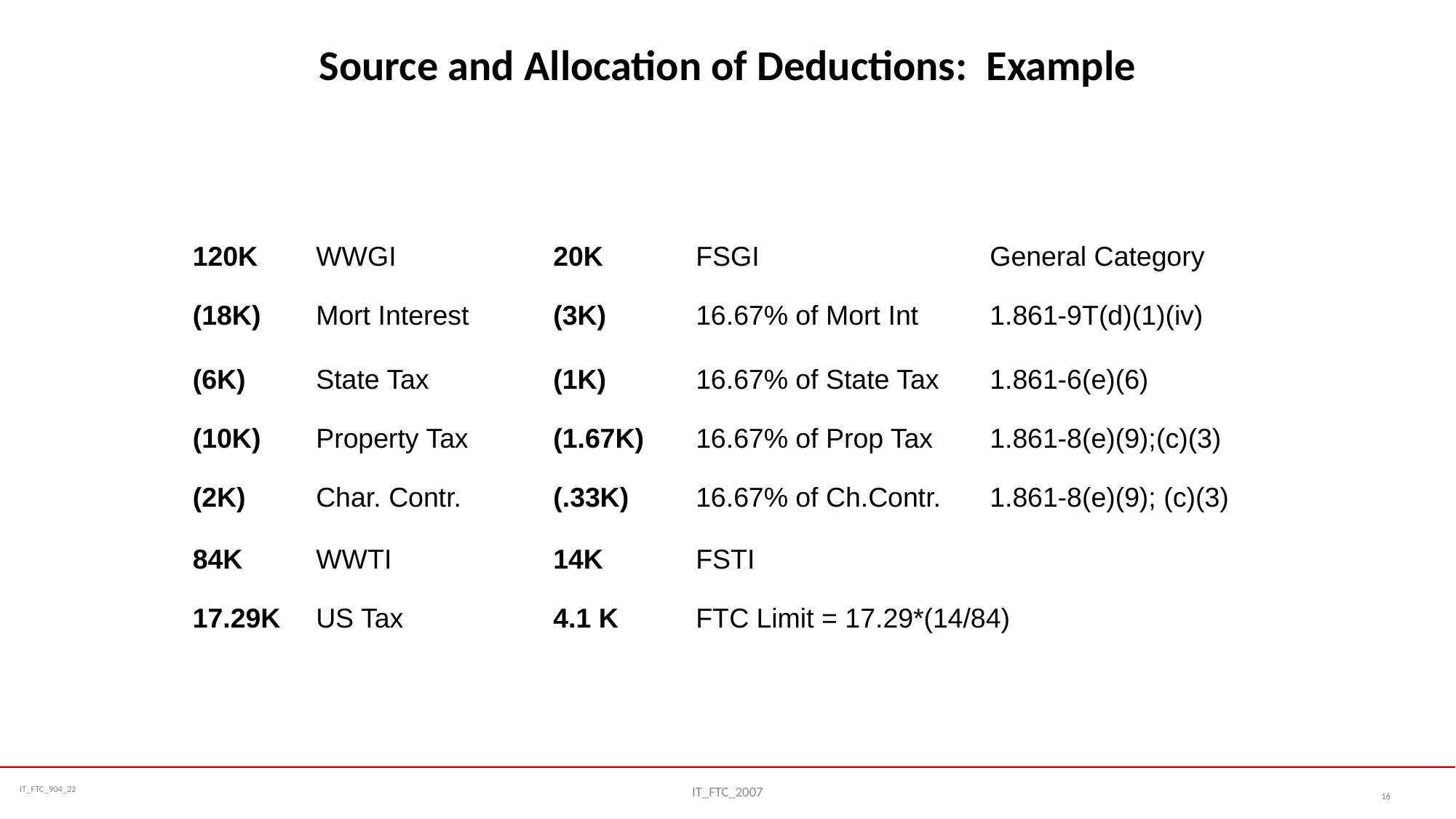

# Source and Allocation of Deductions:  Example
| 120K | WWGI | 20K | FSGI | General Category |
| --- | --- | --- | --- | --- |
| (18K) | Mort Interest | (3K) | 16.67% of Mort Int | 1.861-9T(d)(1)(iv) |
| (6K) | State Tax | (1K) | 16.67% of State Tax | 1.861-6(e)(6) |
| (10K) | Property Tax | (1.67K) | 16.67% of Prop Tax | 1.861-8(e)(9);(c)(3) |
| (2K) | Char. Contr. | (.33K) | 16.67% of Ch.Contr. | 1.861-8(e)(9); (c)(3) |
| 84K | WWTI | 14K | FSTI |  |
| 17.29K | US Tax | 4.1 K | FTC Limit = 17.29\*(14/84) |  |
16
IT_FTC_2007